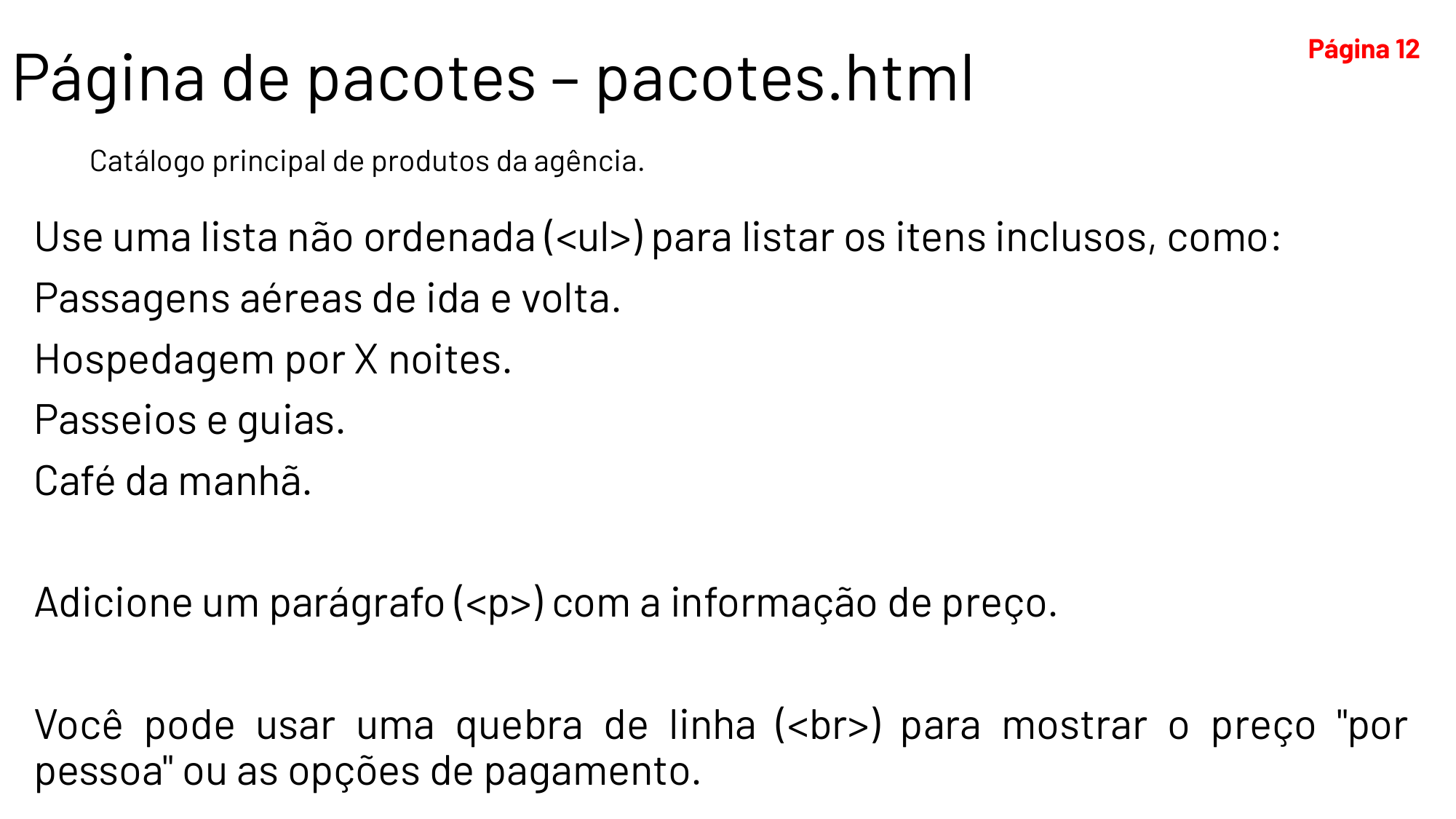

# Página de pacotes – pacotes.html
Página 12
Catálogo principal de produtos da agência.
Use uma lista não ordenada (<ul>) para listar os itens inclusos, como:
Passagens aéreas de ida e volta.
Hospedagem por X noites.
Passeios e guias.
Café da manhã.

Adicione um parágrafo (<p>) com a informação de preço.

Você pode usar uma quebra de linha (<br>) para mostrar o preço "por pessoa" ou as opções de pagamento.